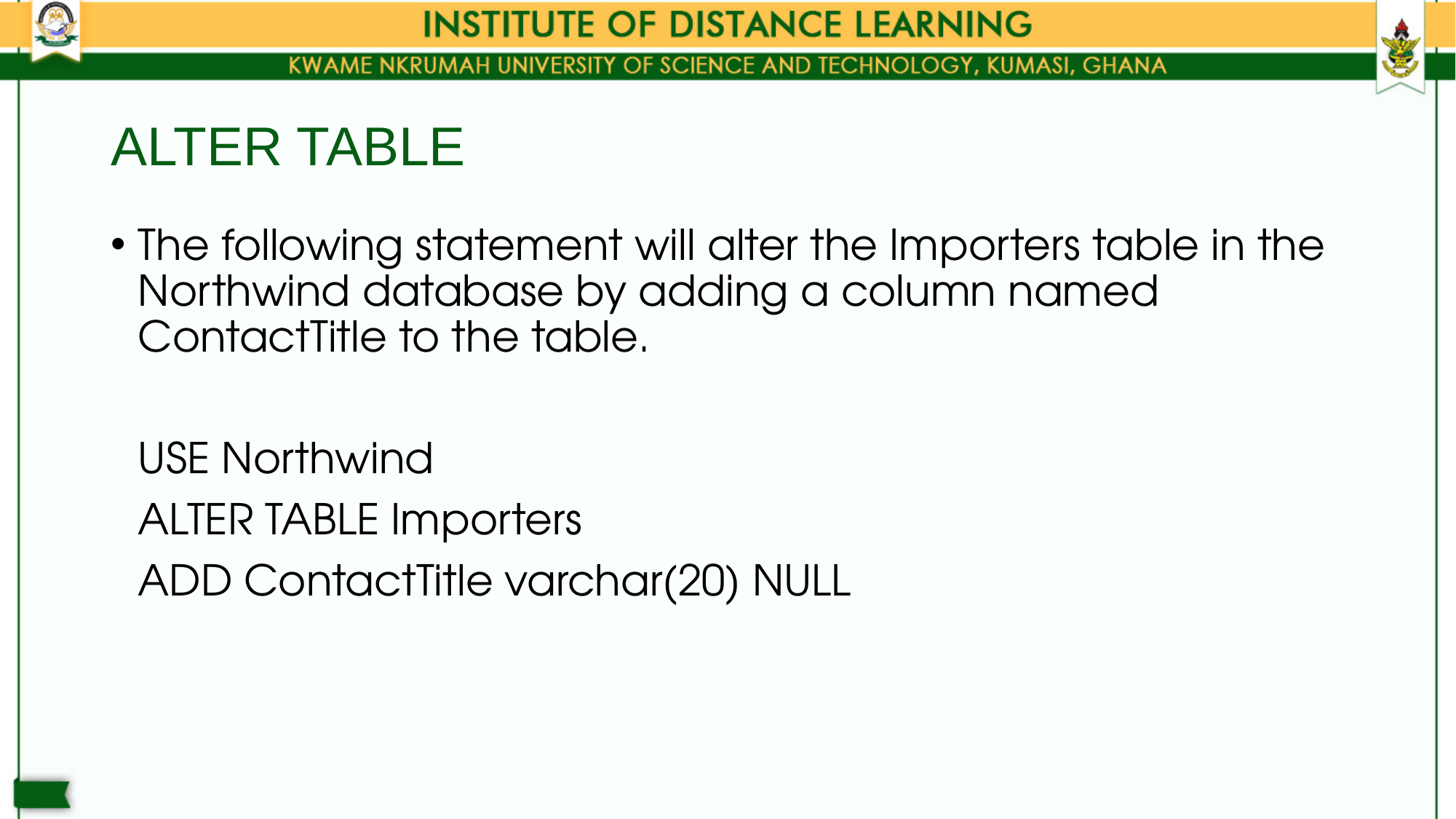

# ALTER TABLE
The following statement will alter the Importers table in the Northwind database by adding a column named ContactTitle to the table.

	USE Northwind
	ALTER TABLE Importers
	ADD ContactTitle varchar(20) NULL